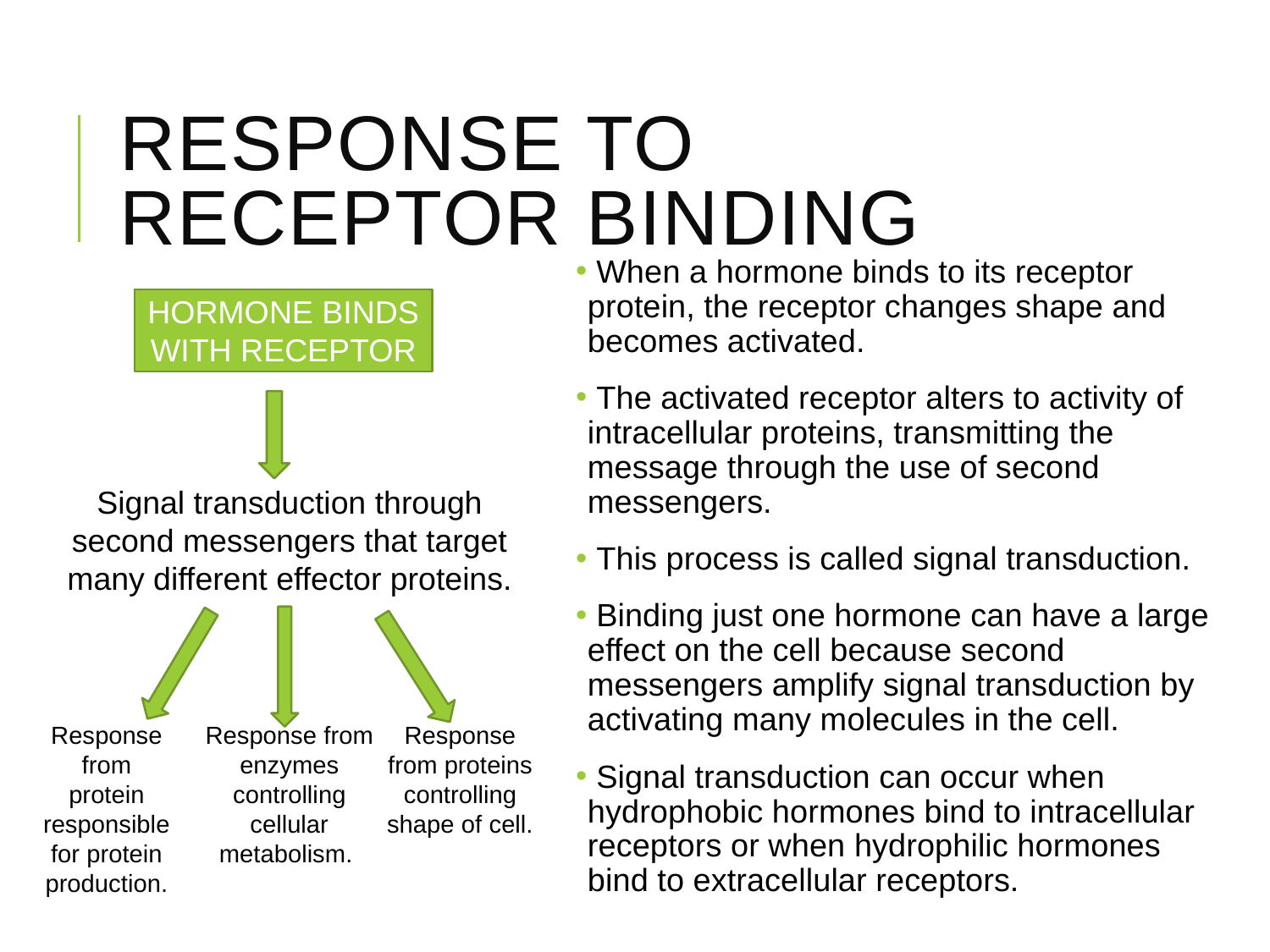

# Response to receptor binding
 When a hormone binds to its receptor protein, the receptor changes shape and becomes activated.
 The activated receptor alters to activity of intracellular proteins, transmitting the message through the use of second messengers.
 This process is called signal transduction.
 Binding just one hormone can have a large effect on the cell because second messengers amplify signal transduction by activating many molecules in the cell.
 Signal transduction can occur when hydrophobic hormones bind to intracellular receptors or when hydrophilic hormones bind to extracellular receptors.
HORMONE BINDS WITH RECEPTOR

Signal transduction through second messengers that target many different effector proteins.

Response from proteins controlling shape of cell.
Response from enzymes controlling cellular metabolism.
Response from protein responsible for protein production.